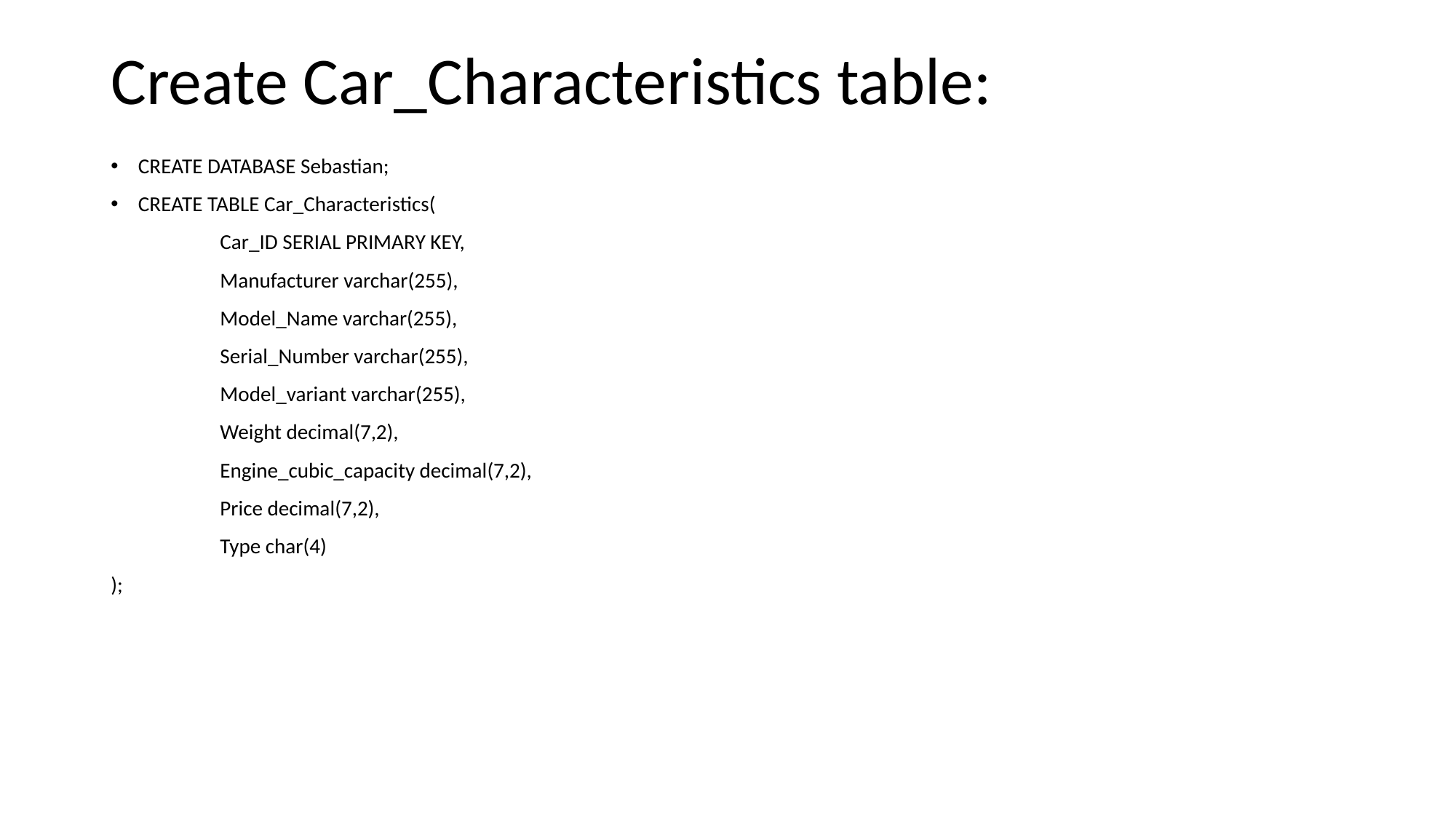

# Create Car_Characteristics table:
CREATE DATABASE Sebastian;
CREATE TABLE Car_Characteristics(
	Car_ID SERIAL PRIMARY KEY,
	Manufacturer varchar(255),
	Model_Name varchar(255),
	Serial_Number varchar(255),
	Model_variant varchar(255),
	Weight decimal(7,2),
	Engine_cubic_capacity decimal(7,2),
	Price decimal(7,2),
	Type char(4)
);